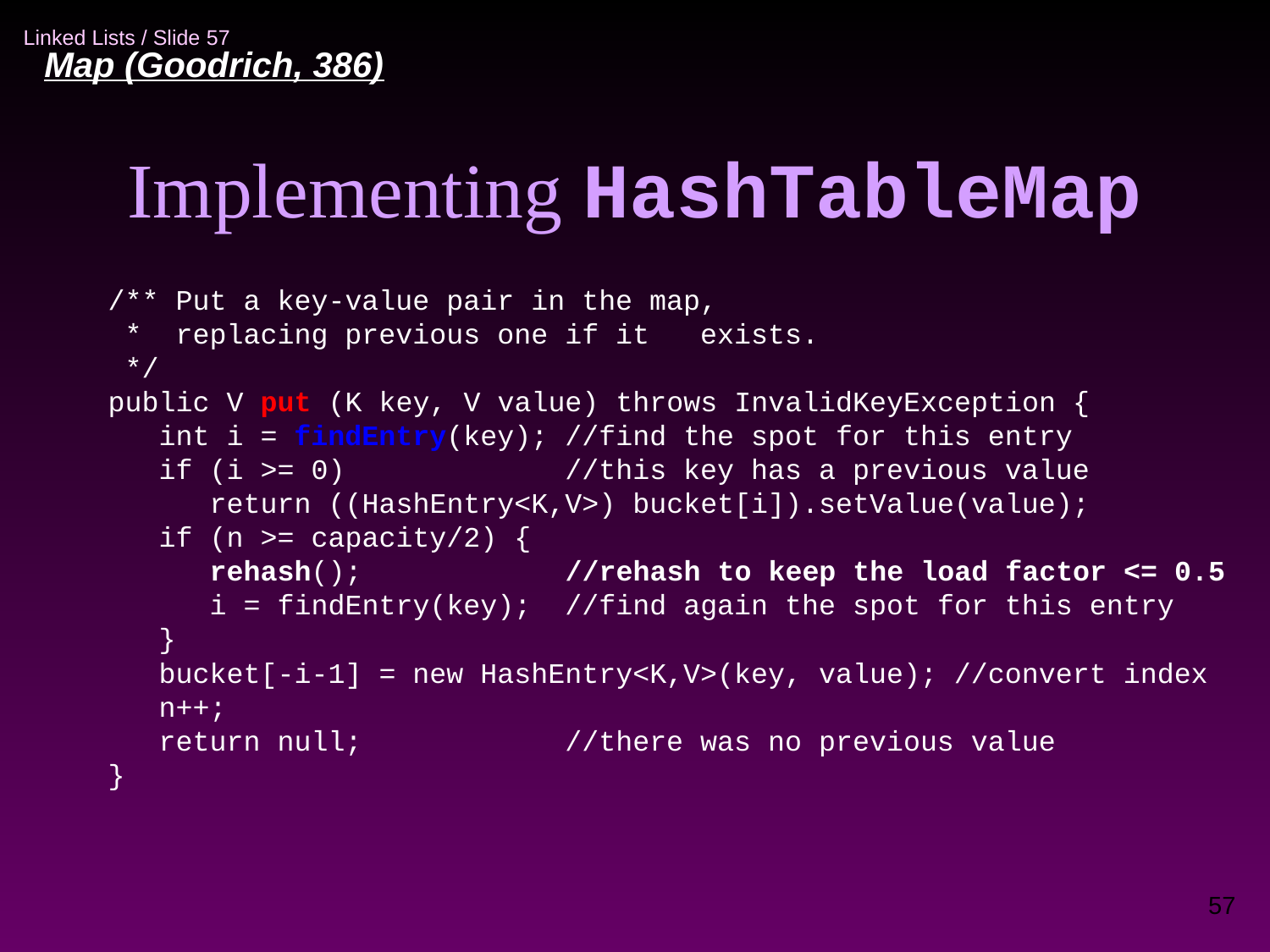

Map (Goodrich, 386)‏
Implementing HashTableMap
/** Put a key-value pair in the map,
 *  replacing previous one if it   exists.
 */
public V put (K key, V value) throws InvalidKeyException {
   int i = findEntry(key); //find the spot for this entry
   if (i >= 0)             //this key has a previous value
      return ((HashEntry<K,V>) bucket[i]).setValue(value);
   if (n >= capacity/2) {
      rehash();            //rehash to keep the load factor <= 0.5
      i = findEntry(key);  //find again the spot for this entry
   }
   bucket[-i-1] = new HashEntry<K,V>(key, value); //convert index
   n++;
   return null;            //there was no previous value
}
57